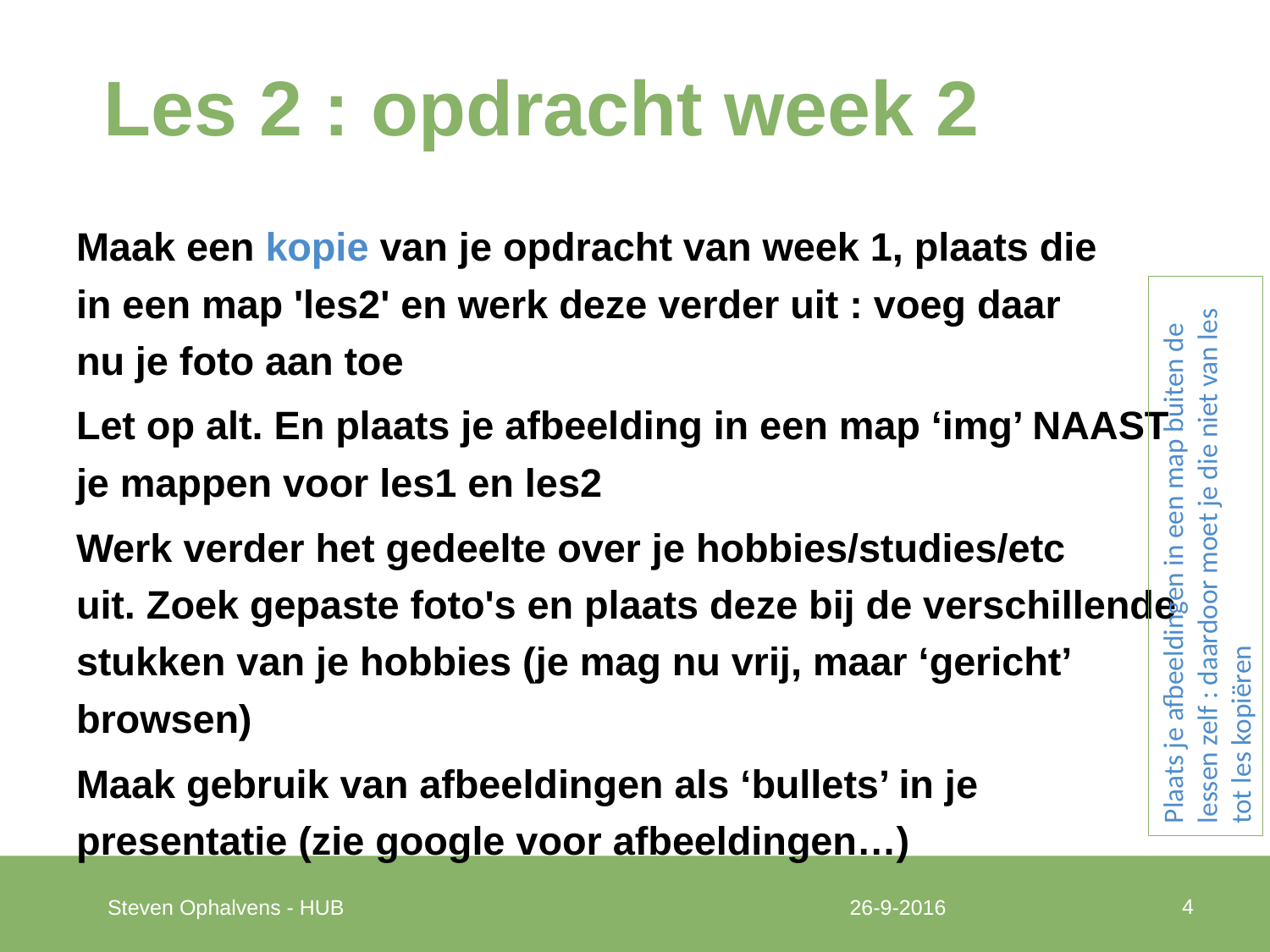

# Les 2 : opdracht week 2
Maak een kopie van je opdracht van week 1, plaats die
in een map 'les2' en werk deze verder uit : voeg daar
nu je foto aan toe
Let op alt. En plaats je afbeelding in een map ‘img’ NAAST je mappen voor les1 en les2
Werk verder het gedeelte over je hobbies/studies/etc
uit. Zoek gepaste foto's en plaats deze bij de verschillende stukken van je hobbies (je mag nu vrij, maar ‘gericht’ browsen)
Maak gebruik van afbeeldingen als ‘bullets’ in je presentatie (zie google voor afbeeldingen…)

Plaats je afbeeldingen in een map buiten de lessen zelf : daardoor moet je die niet van les tot les kopiëren
4
Steven Ophalvens - HUB
26-9-2016